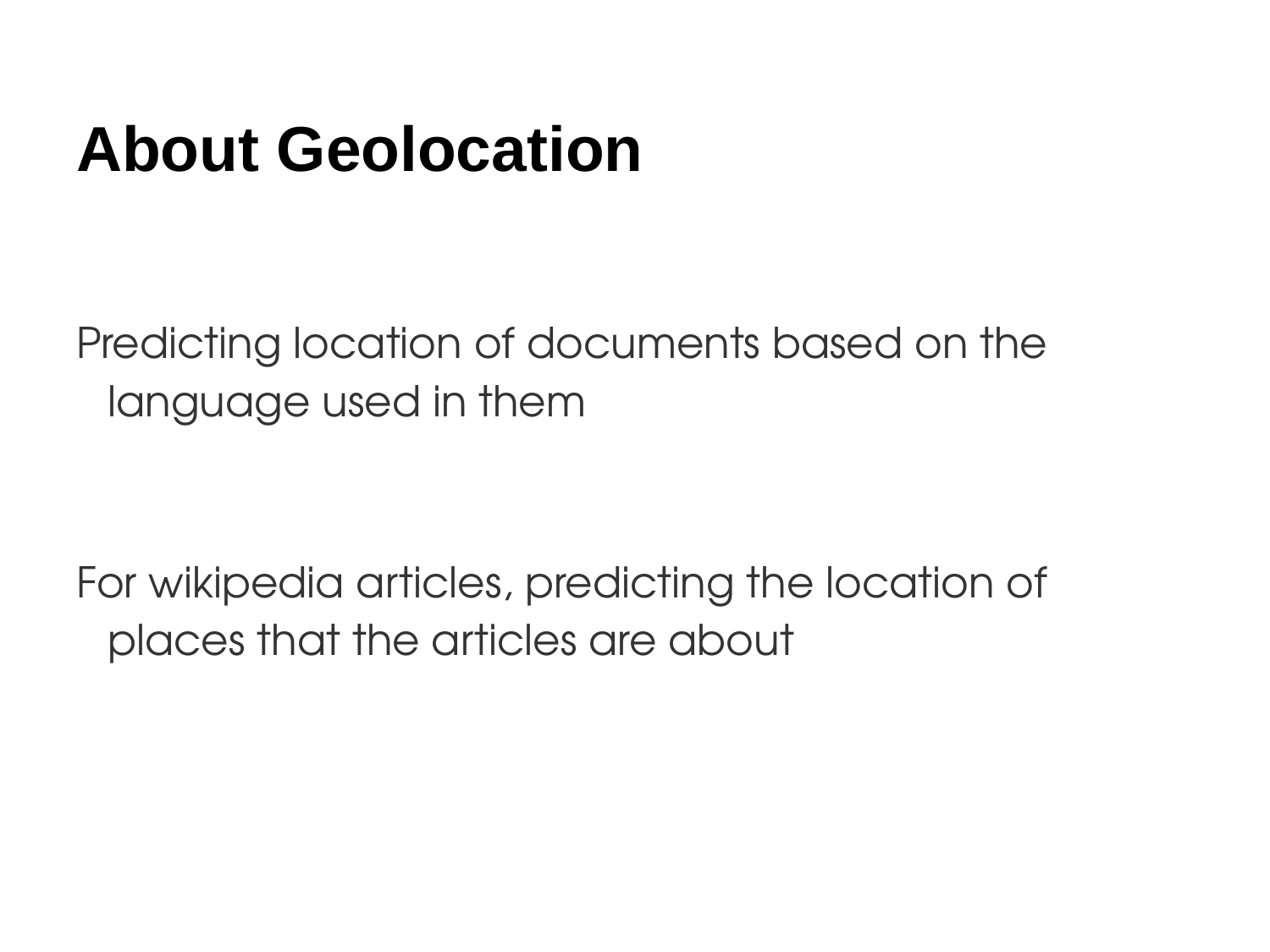

# About Geolocation

Predicting location of documents based on the language used in them

For wikipedia articles, predicting the location of places that the articles are about